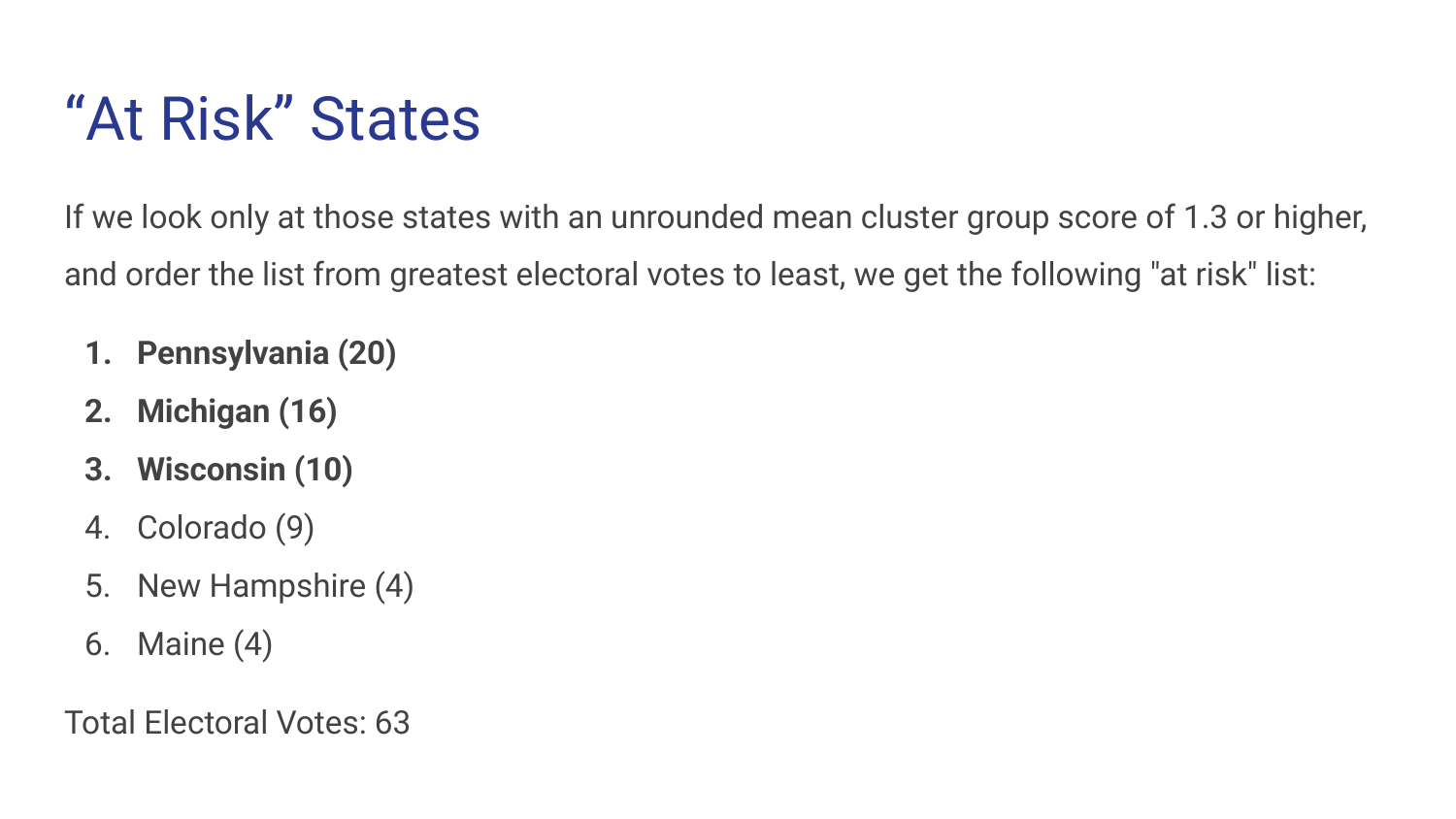

# “At Risk” States
If we look only at those states with an unrounded mean cluster group score of 1.3 or higher, and order the list from greatest electoral votes to least, we get the following "at risk" list:
Pennsylvania (20)
Michigan (16)
Wisconsin (10)
Colorado (9)
New Hampshire (4)
Maine (4)
Total Electoral Votes: 63